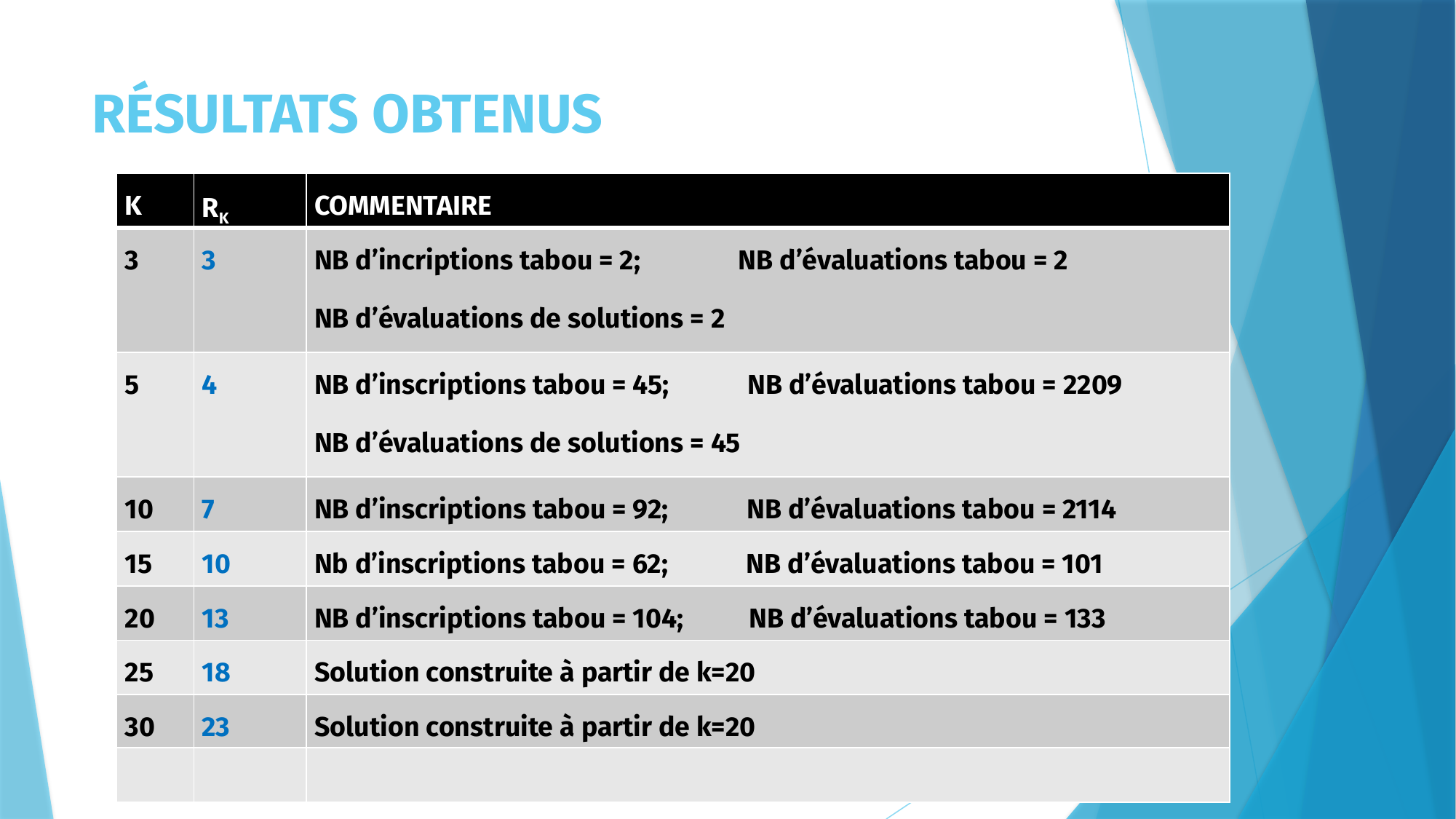

# RÉSULTATS OBTENUS
| K | RK | COMMENTAIRE |
| --- | --- | --- |
| 3 | 3 | NB d’incriptions tabou = 2; NB d’évaluations tabou = 2 NB d’évaluations de solutions = 2 |
| 5 | 4 | NB d’inscriptions tabou = 45; NB d’évaluations tabou = 2209 NB d’évaluations de solutions = 45 |
| 10 | 7 | NB d’inscriptions tabou = 92; NB d’évaluations tabou = 2114 |
| 15 | 10 | Nb d’inscriptions tabou = 62; NB d’évaluations tabou = 101 |
| 20 | 13 | NB d’inscriptions tabou = 104; NB d’évaluations tabou = 133 |
| 25 | 18 | Solution construite à partir de k=20 |
| 30 | 23 | Solution construite à partir de k=20 |
|  |  |  |